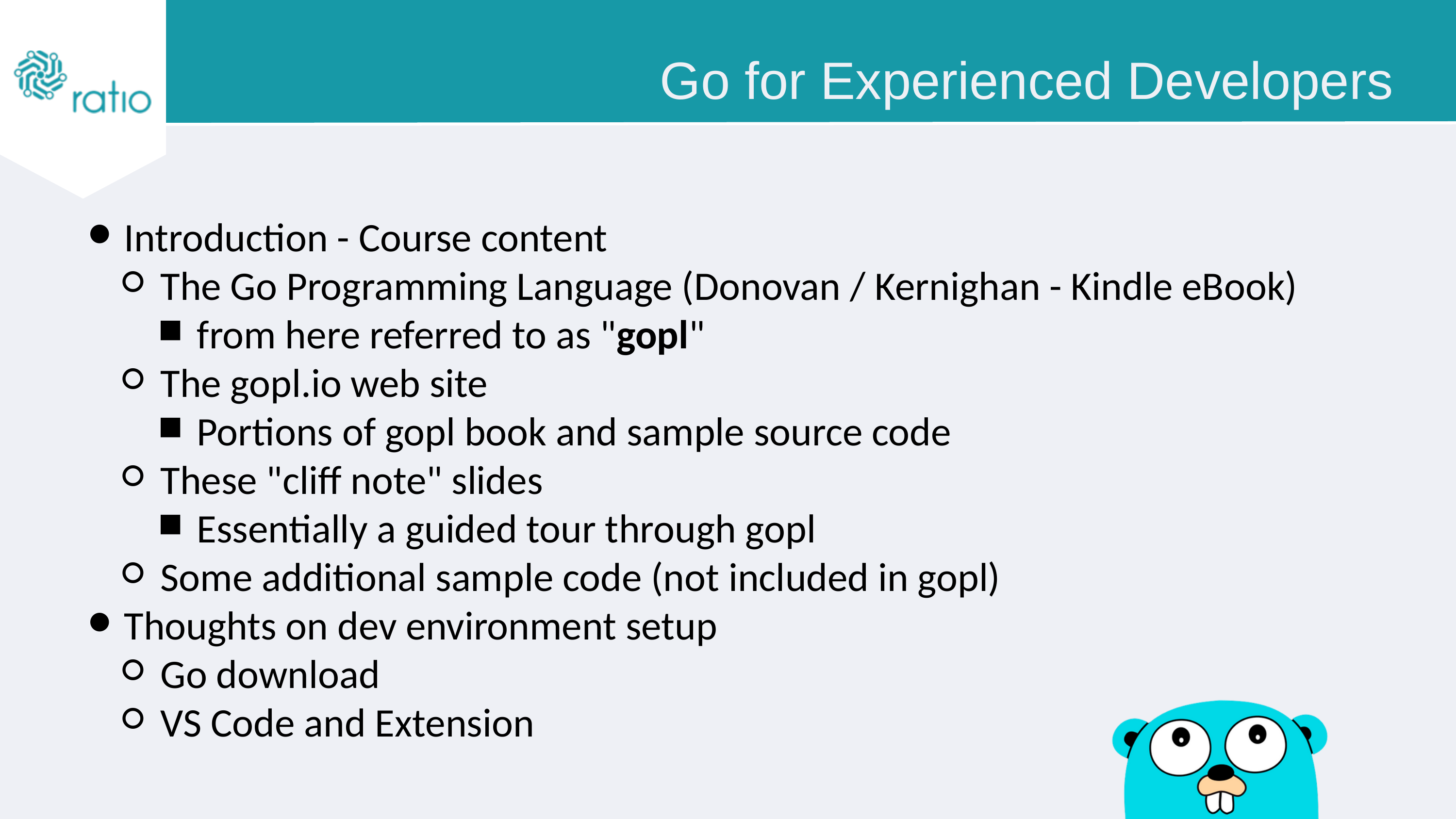

Go for Experienced Developers

Introduction - Course content
The Go Programming Language (Donovan / Kernighan - Kindle eBook)
from here referred to as "gopl"
The gopl.io web site
Portions of gopl book and sample source code
These "cliff note" slides
Essentially a guided tour through gopl
Some additional sample code (not included in gopl)
Thoughts on dev environment setup
Go download
VS Code and Extension